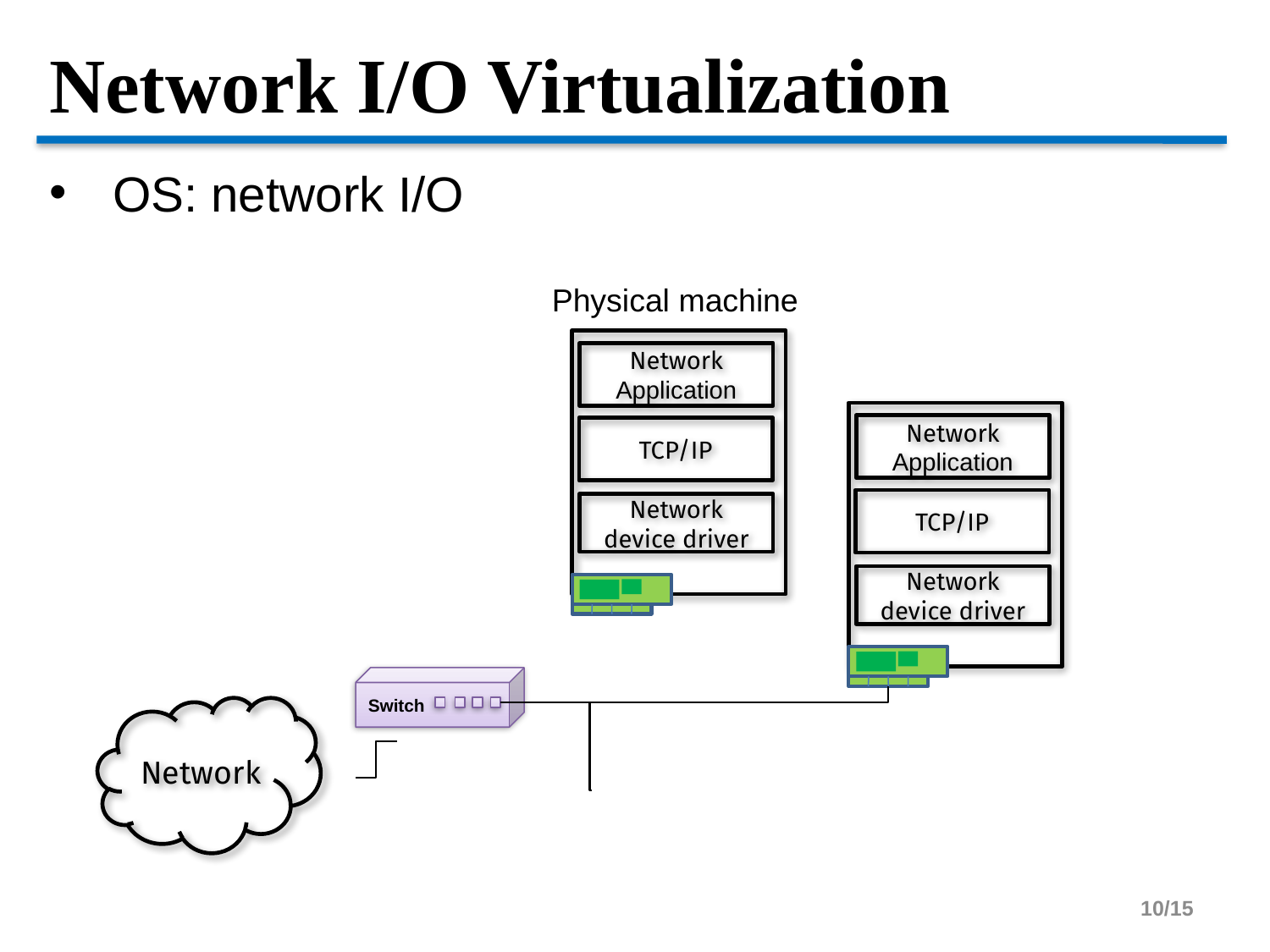

Network I/O Virtualization
OS: network I/O
Physical machine

Network
Application

Network
Application
TCP/IP
TCP/IP
Network device driver

Network device driver

Switch

Network

10/15